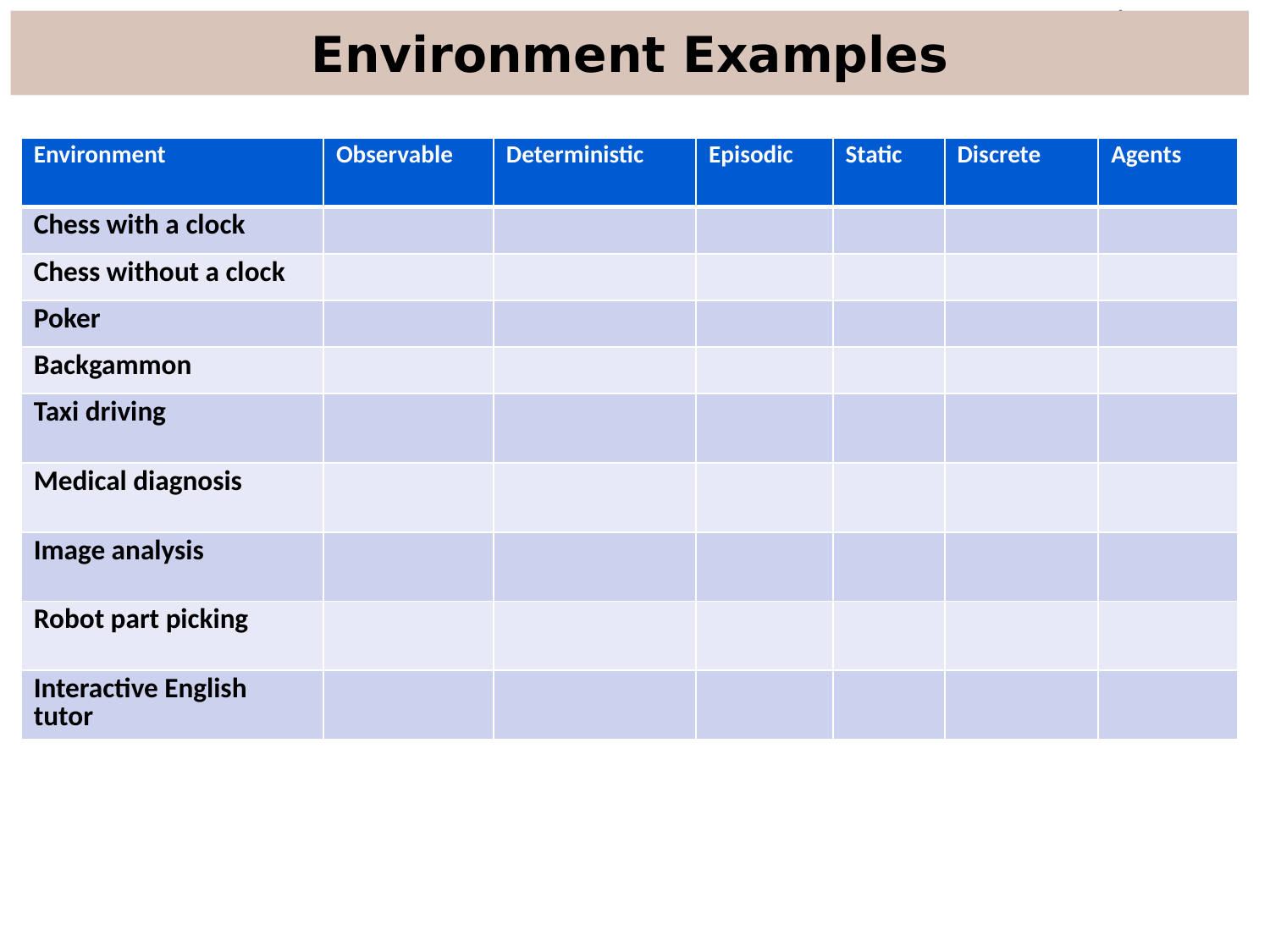

# Environment Examples
| Environment | Observable | Deterministic | Episodic | Static | Discrete | Agents |
| --- | --- | --- | --- | --- | --- | --- |
| Chess with a clock |  |  |  |  |  |  |
| Chess without a clock |  |  |  |  |  |  |
| Poker |  |  |  |  |  |  |
| Backgammon |  |  |  |  |  |  |
| Taxi driving |  |  |  |  |  |  |
| Medical diagnosis |  |  |  |  |  |  |
| Image analysis |  |  |  |  |  |  |
| Robot part picking |  |  |  |  |  |  |
| Interactive English tutor |  |  |  |  |  |  |